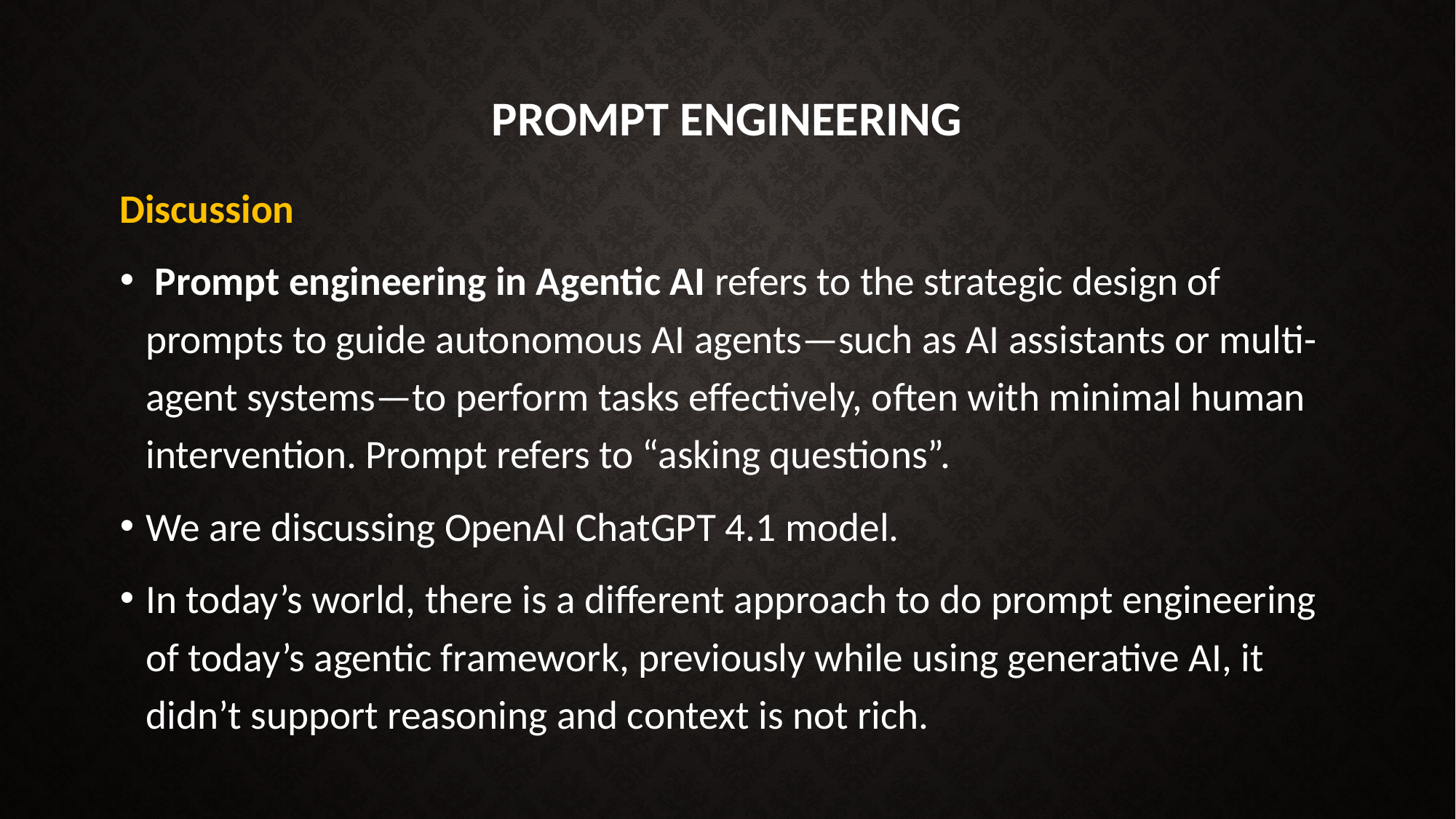

# Prompt Engineering
Discussion
 Prompt engineering in Agentic AI refers to the strategic design of prompts to guide autonomous AI agents—such as AI assistants or multi-agent systems—to perform tasks effectively, often with minimal human intervention. Prompt refers to “asking questions”.
We are discussing OpenAI ChatGPT 4.1 model.
In today’s world, there is a different approach to do prompt engineering of today’s agentic framework, previously while using generative AI, it didn’t support reasoning and context is not rich.